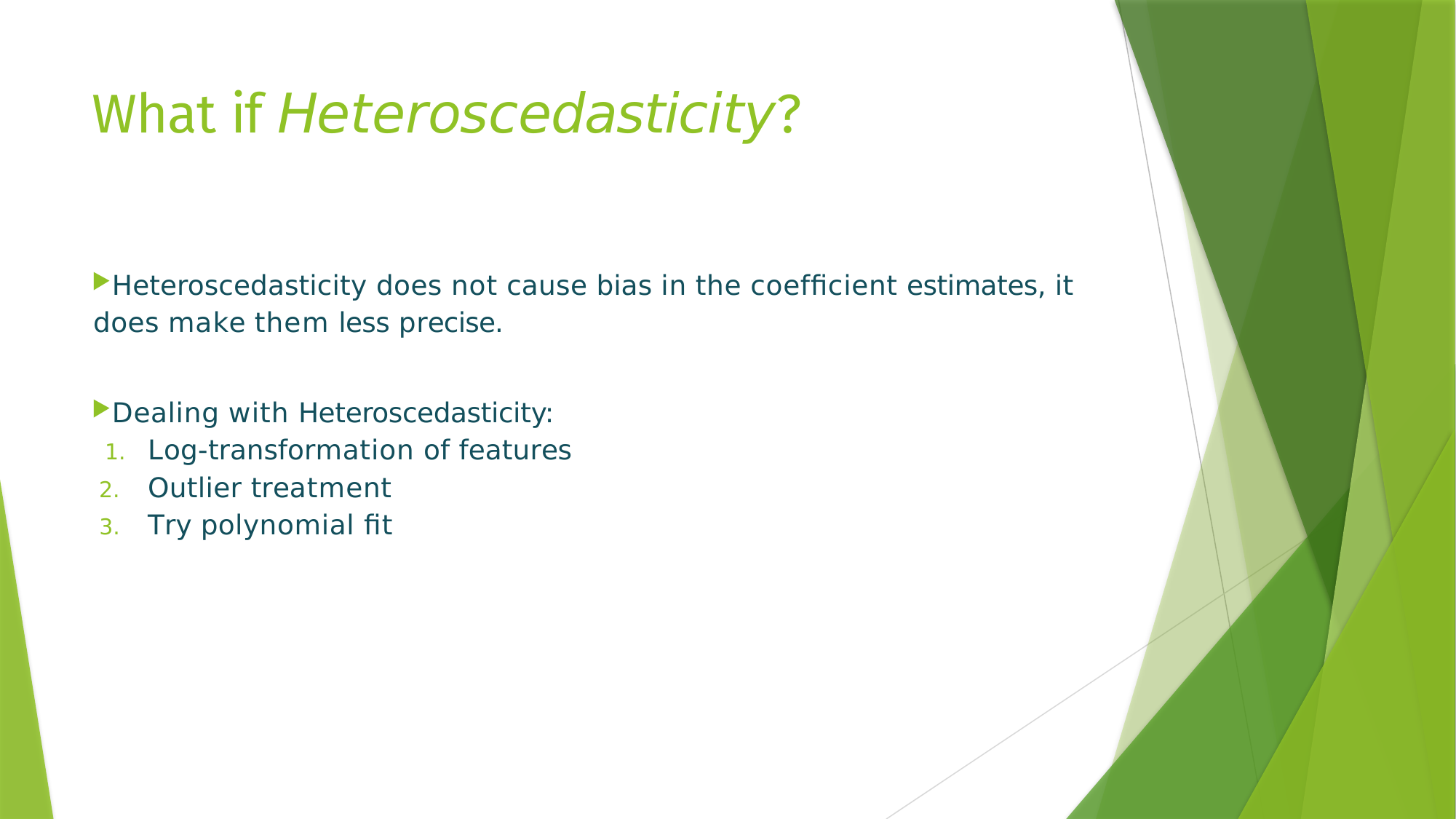

# What if Heteroscedasticity?
Heteroscedasticity does not cause bias in the coefﬁcient estimates, it  does make them less precise.

Dealing with Heteroscedasticity:
Log-transformation of features
Outlier treatment
Try polynomial ﬁt